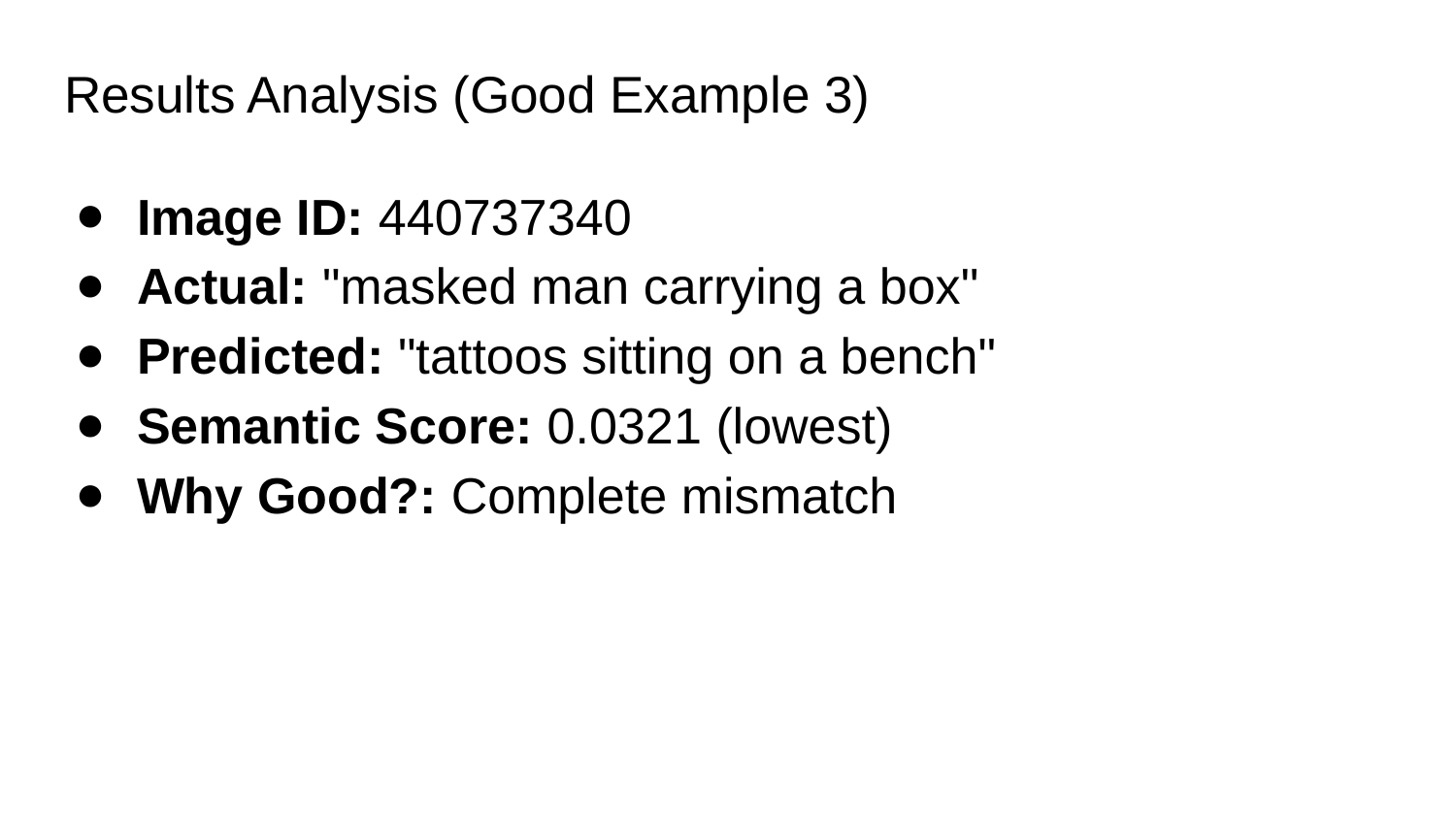

# Results Analysis (Good Example 3)
Image ID: 440737340
Actual: "masked man carrying a box"
Predicted: "tattoos sitting on a bench"
Semantic Score: 0.0321 (lowest)
Why Good?: Complete mismatch